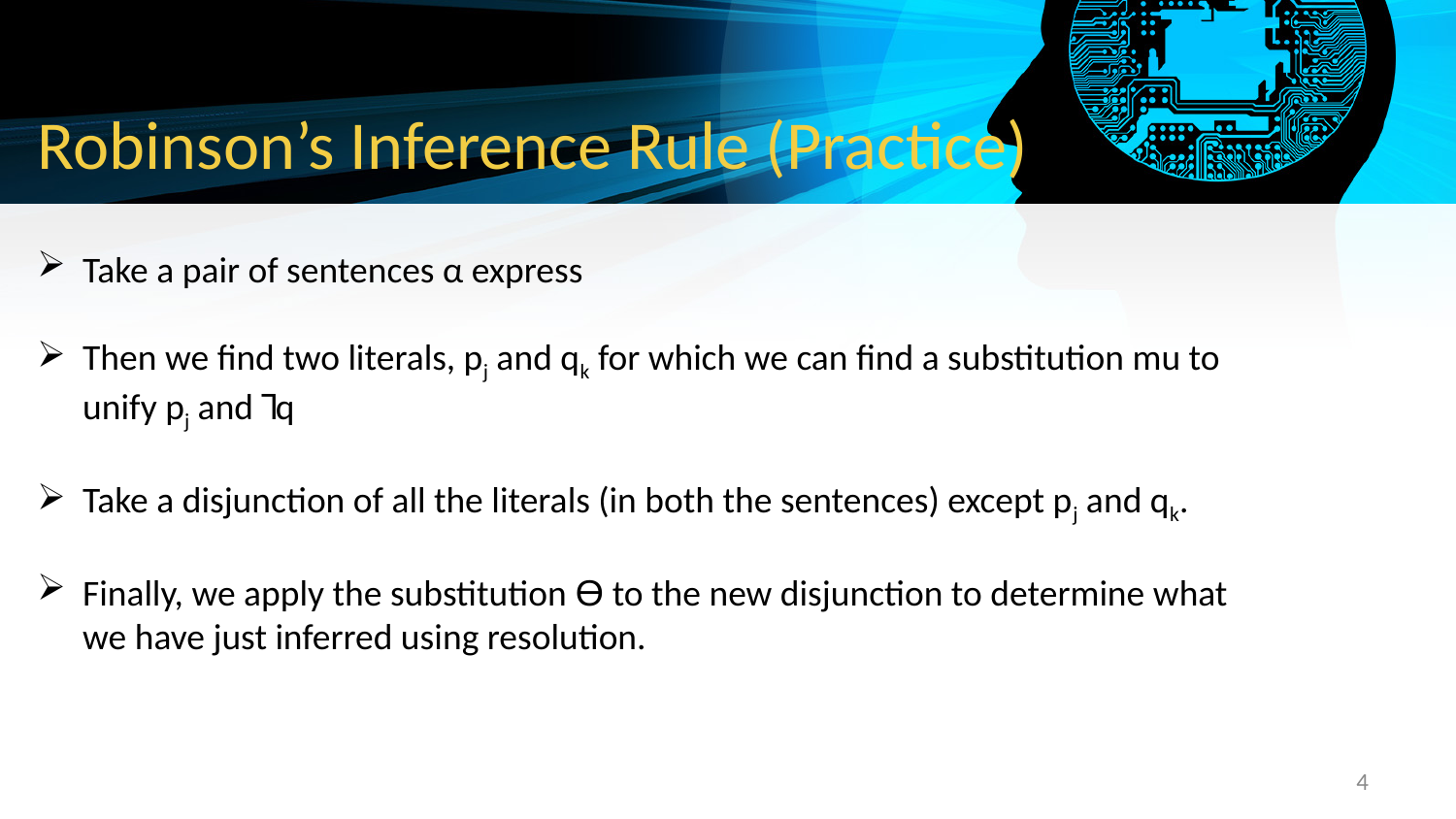

# Robinson’s Inference Rule (Practice)
Take a pair of sentences α express

Then we find two literals, pj and qk for which we can find a substitution mu to unify pj and ˥q

Take a disjunction of all the literals (in both the sentences) except pj and qk.

Finally, we apply the substitution Ө to the new disjunction to determine what we have just inferred using resolution.
4